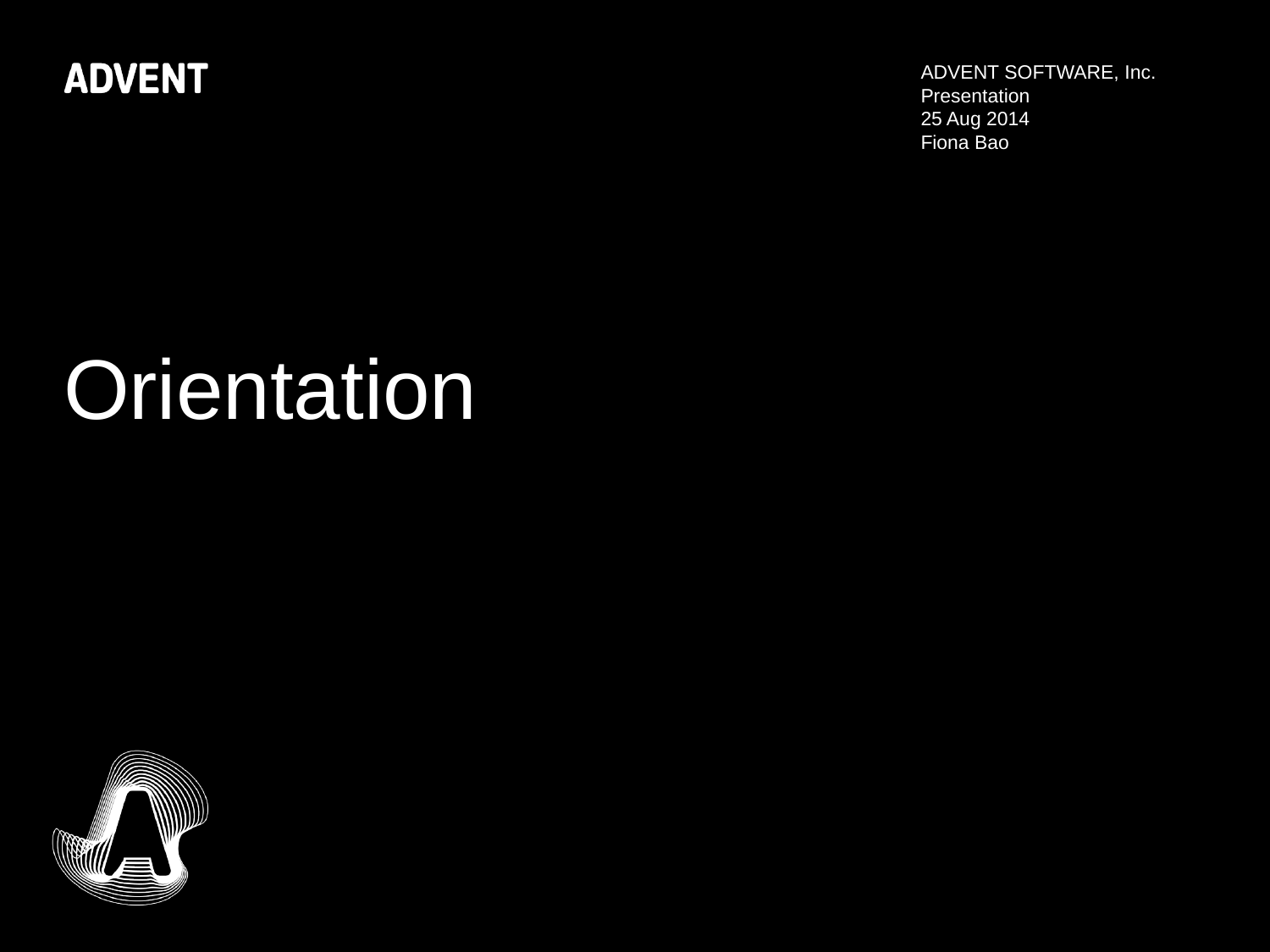

ADVENT SOFTWARE, Inc.
Presentation
25 Aug 2014
Fiona Bao
# Orientation